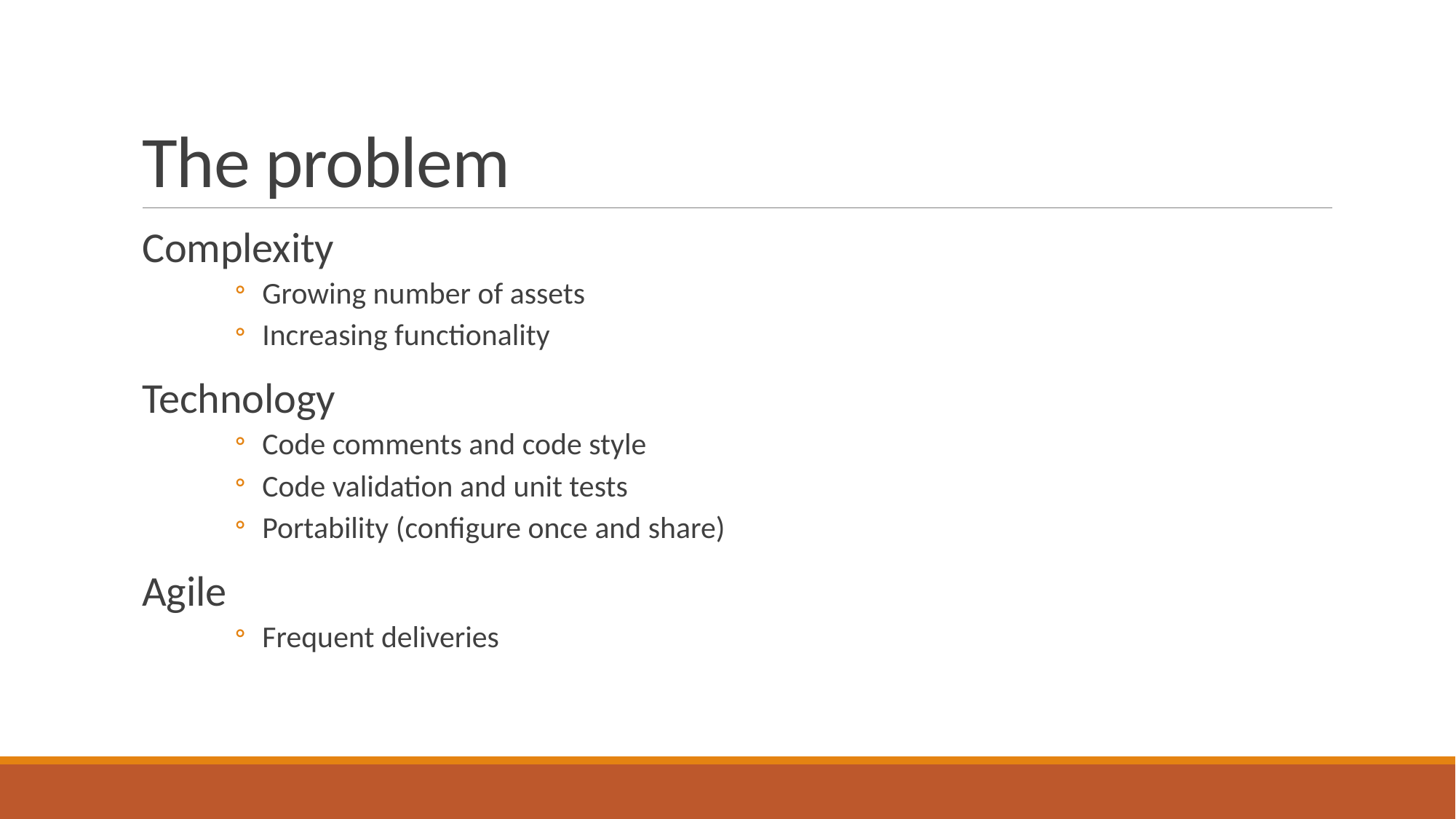

# The problem
Complexity
Growing number of assets
Increasing functionality
Technology
Code comments and code style
Code validation and unit tests
Portability (configure once and share)
Agile
Frequent deliveries